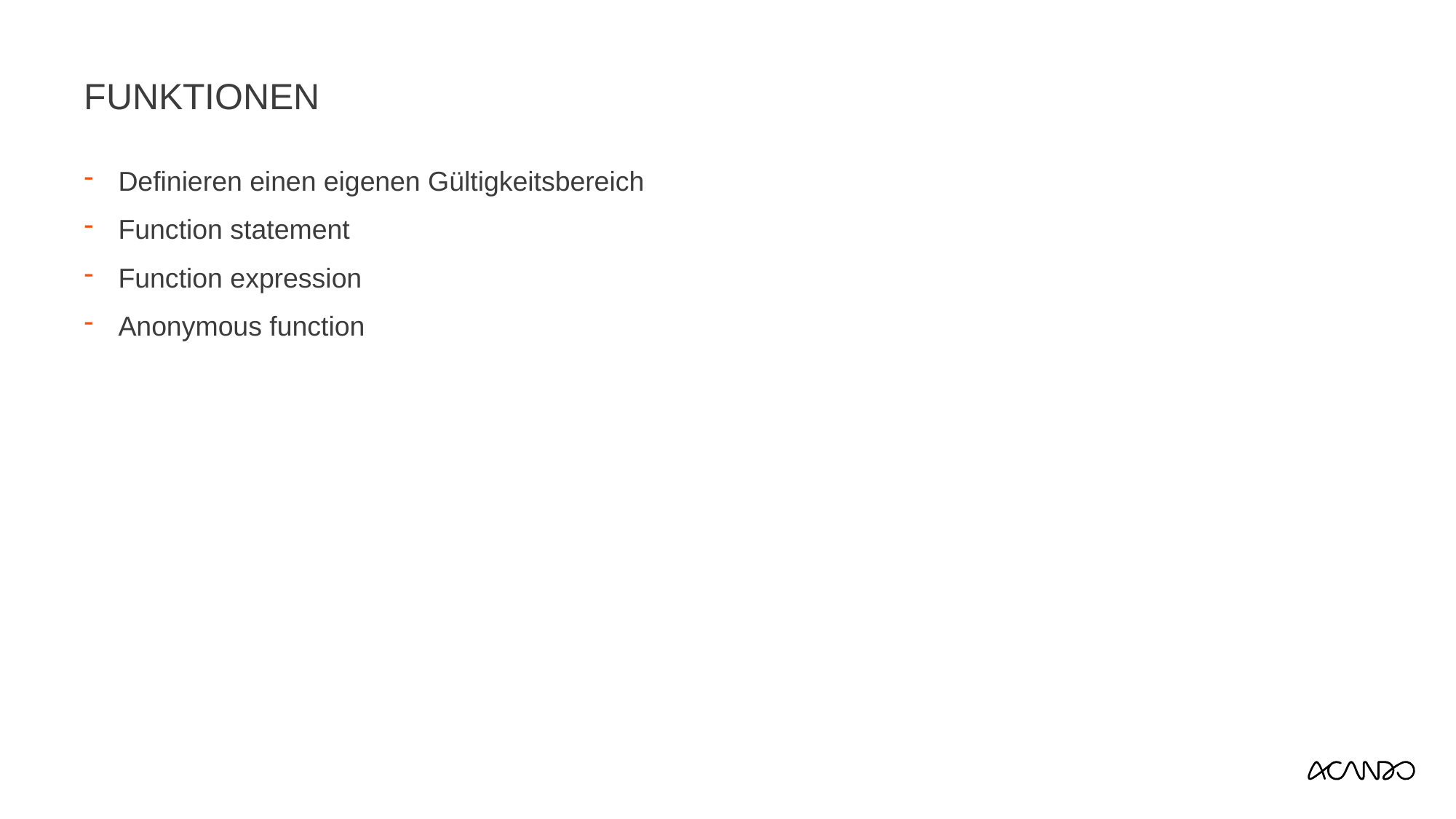

# Funktionen
Definieren einen eigenen Gültigkeitsbereich
Function statement
Function expression
Anonymous function